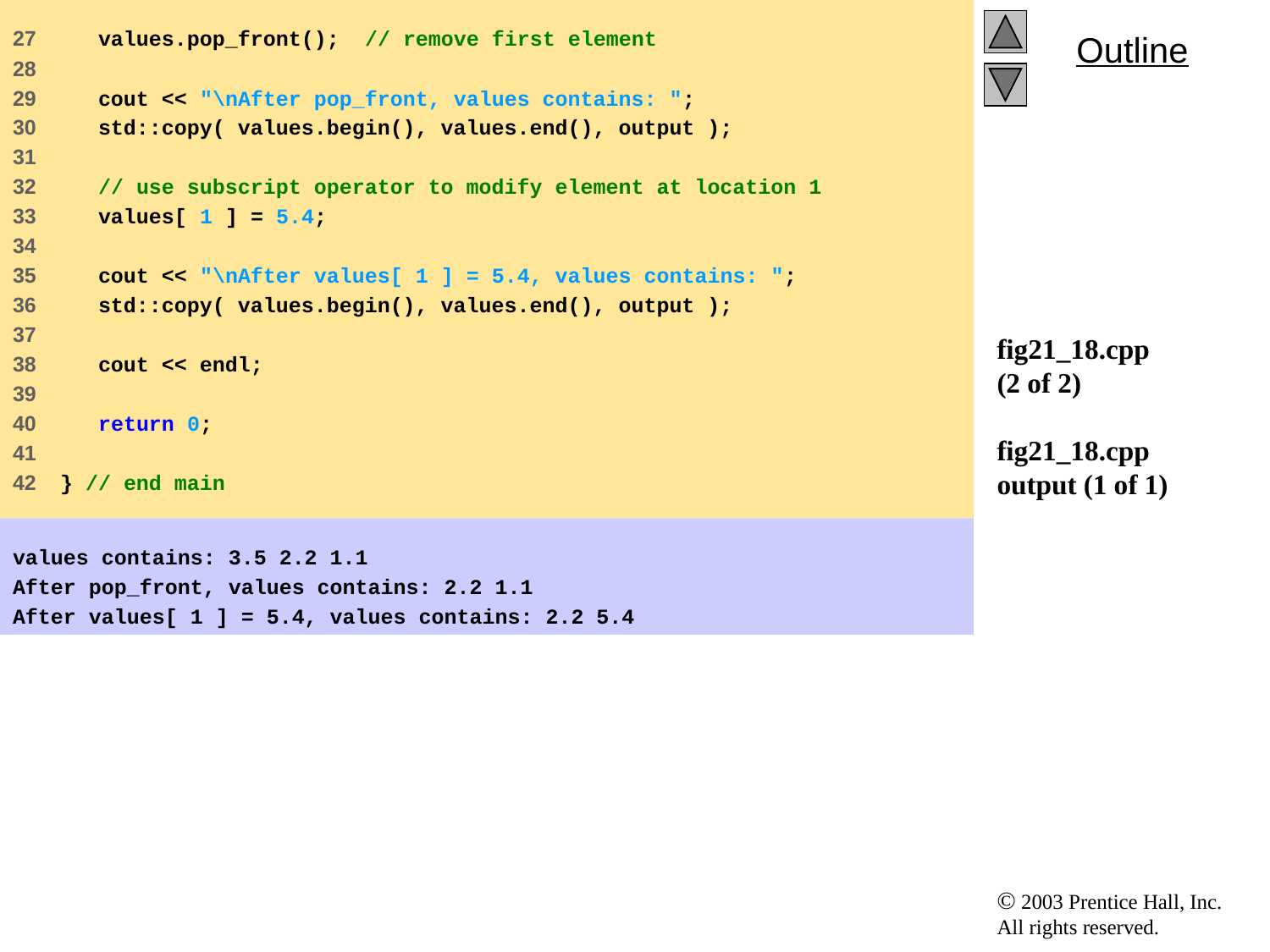

27       values.pop_front();  // remove first element
28
29       cout << "\nAfter pop_front, values contains: ";
30       std::copy( values.begin(), values.end(), output );
31
32       // use subscript operator to modify element at location 1
33       values[ 1 ] = 5.4;
34
35       cout << "\nAfter values[ 1 ] = 5.4, values contains: ";
36       std::copy( values.begin(), values.end(), output );
37
38       cout << endl;
39
40       return 0;
41
42    } // end main

# fig21_18.cpp (2 of 2) fig21_18.cpp output (1 of 1)
values contains: 3.5 2.2 1.1
After pop_front, values contains: 2.2 1.1
After values[ 1 ] = 5.4, values contains: 2.2 5.4